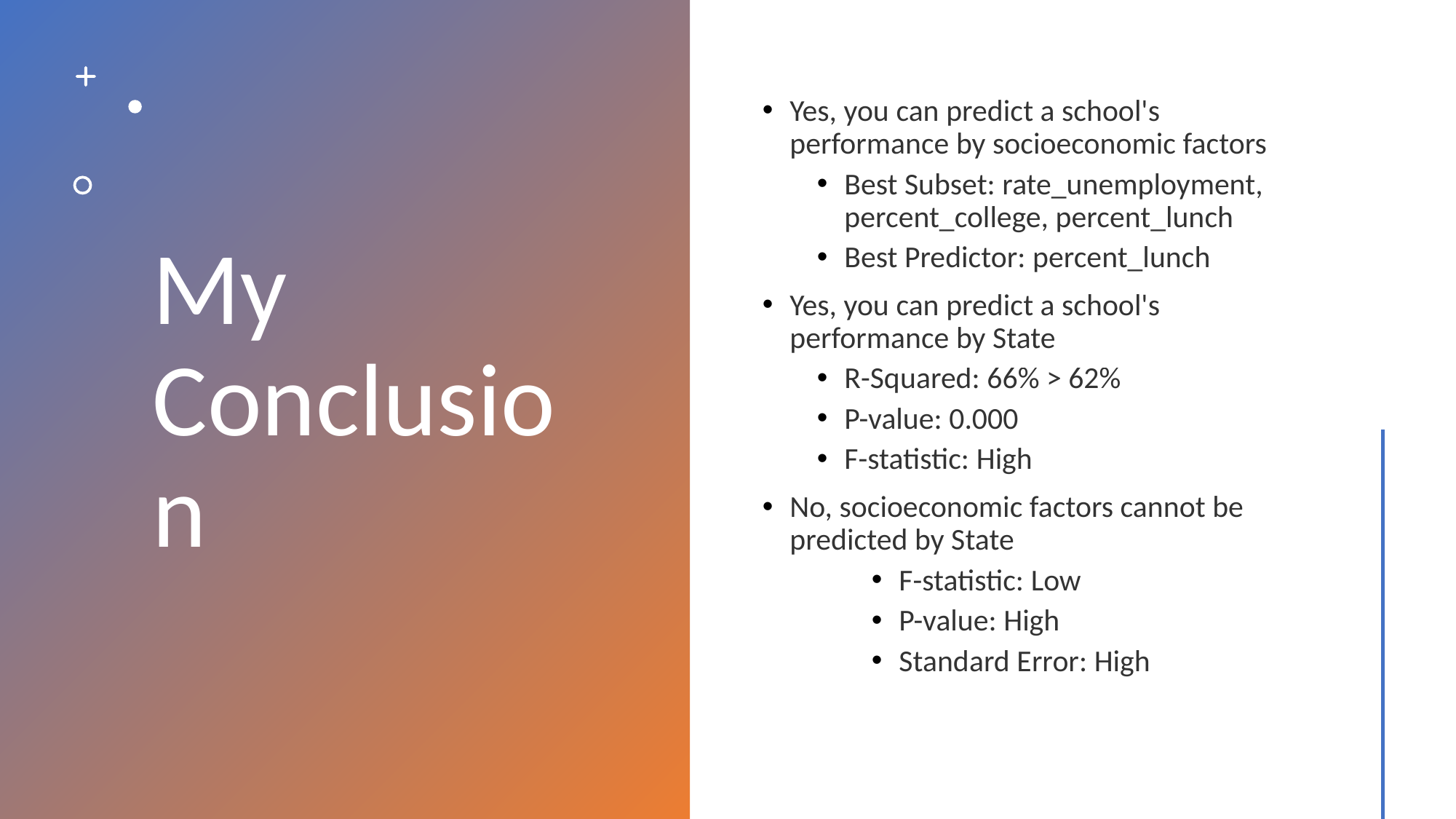

# My Conclusion
Yes, you can predict a school's performance by socioeconomic factors
Best Subset: rate_unemployment, percent_college, percent_lunch
Best Predictor: percent_lunch
Yes, you can predict a school's performance by State
R-Squared: 66% > 62%
P-value: 0.000
F-statistic: High
No, socioeconomic factors cannot be predicted by State
F-statistic: Low
P-value: High
Standard Error: High